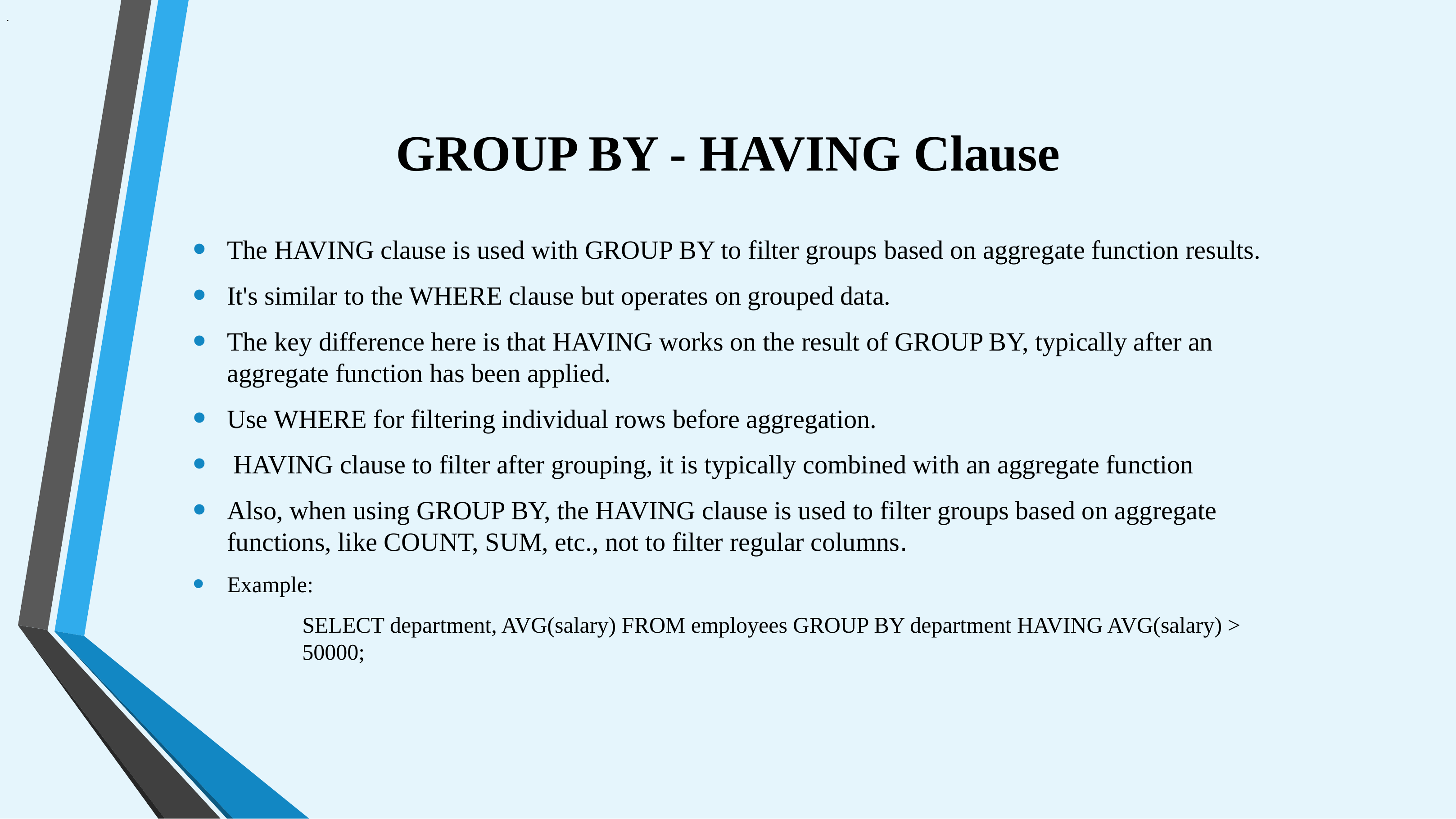

.
# GROUP BY - HAVING Clause
The HAVING clause is used with GROUP BY to filter groups based on aggregate function results.
It's similar to the WHERE clause but operates on grouped data.
The key difference here is that HAVING works on the result of GROUP BY, typically after an aggregate function has been applied.
Use WHERE for filtering individual rows before aggregation.
 HAVING clause to filter after grouping, it is typically combined with an aggregate function
Also, when using GROUP BY, the HAVING clause is used to filter groups based on aggregate functions, like COUNT, SUM, etc., not to filter regular columns.
Example:
SELECT department, AVG(salary) FROM employees GROUP BY department HAVING AVG(salary) > 50000;